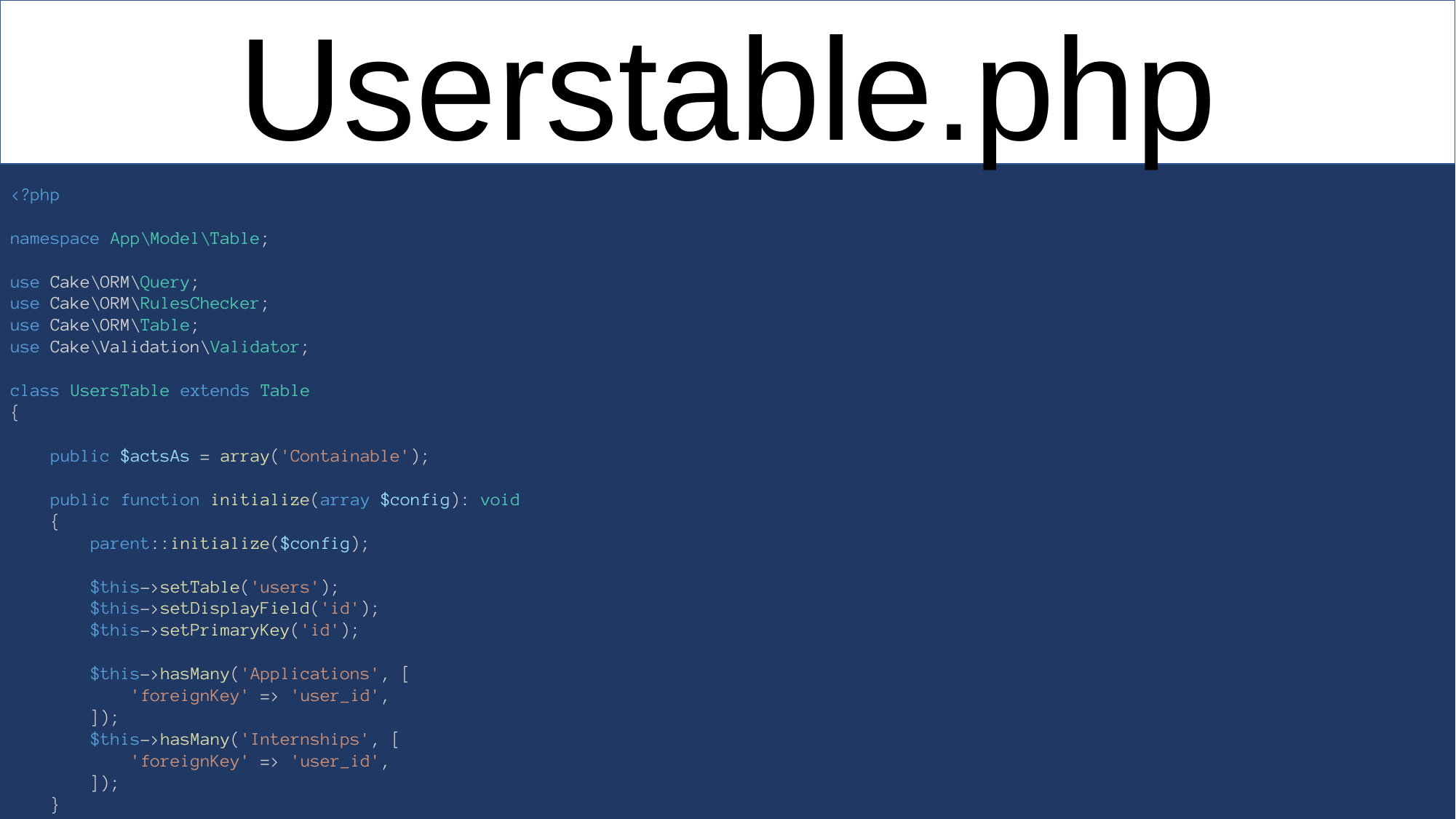

Userstable.php
<?php
namespace App\Model\Table;
use Cake\ORM\Query;
use Cake\ORM\RulesChecker;
use Cake\ORM\Table;
use Cake\Validation\Validator;
class UsersTable extends Table
{
    public $actsAs = array('Containable');

    public function initialize(array $config): void
    {
        parent::initialize($config);
        $this->setTable('users');
        $this->setDisplayField('id');
        $this->setPrimaryKey('id');
        $this->hasMany('Applications', [
            'foreignKey' => 'user_id',
        ]);
        $this->hasMany('Internships', [
            'foreignKey' => 'user_id',
        ]);
    }